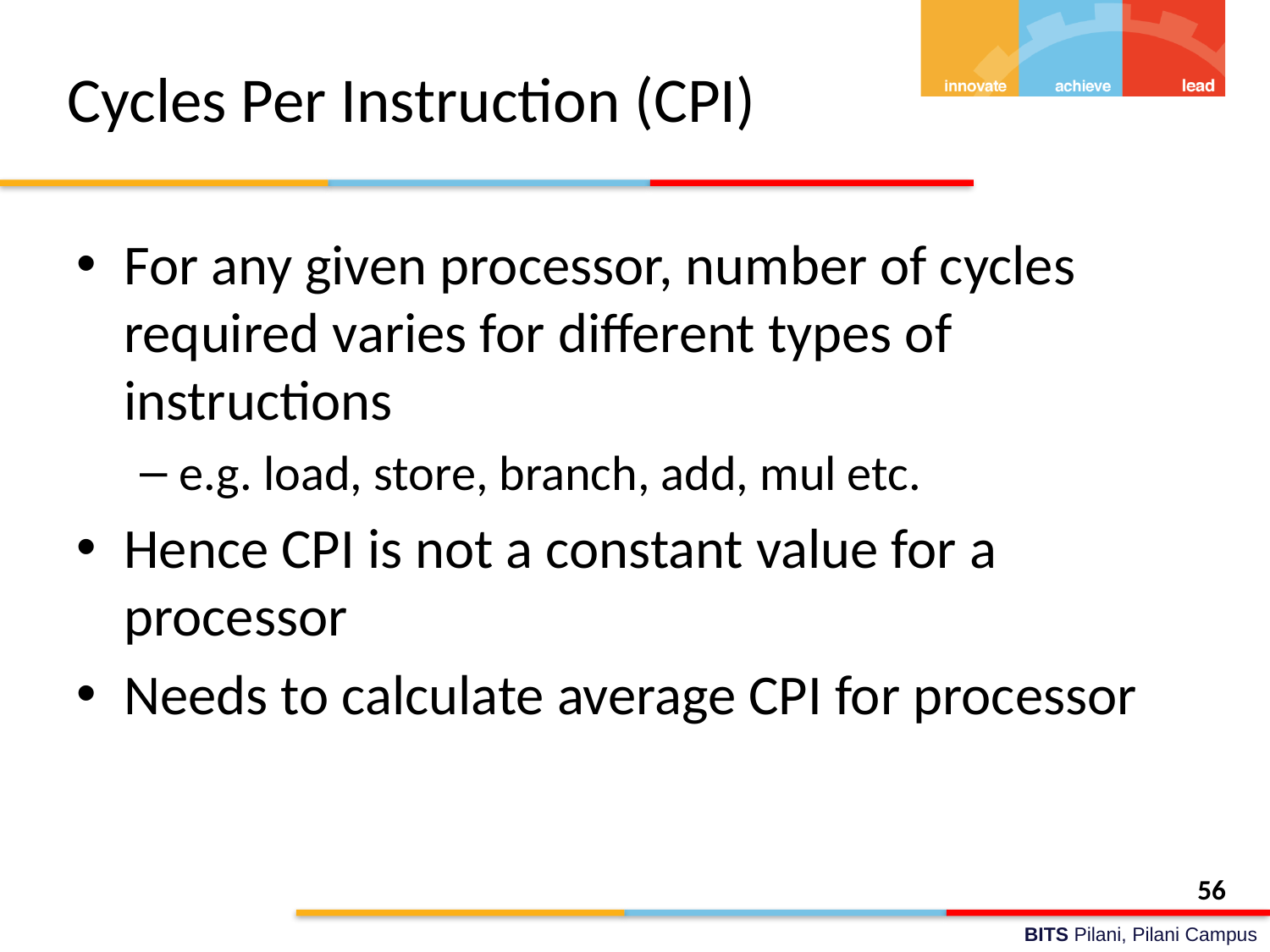

# Cycles Per Instruction (CPI)
For any given processor, number of cycles required varies for different types of instructions
e.g. load, store, branch, add, mul etc.
Hence CPI is not a constant value for a processor
Needs to calculate average CPI for processor

56